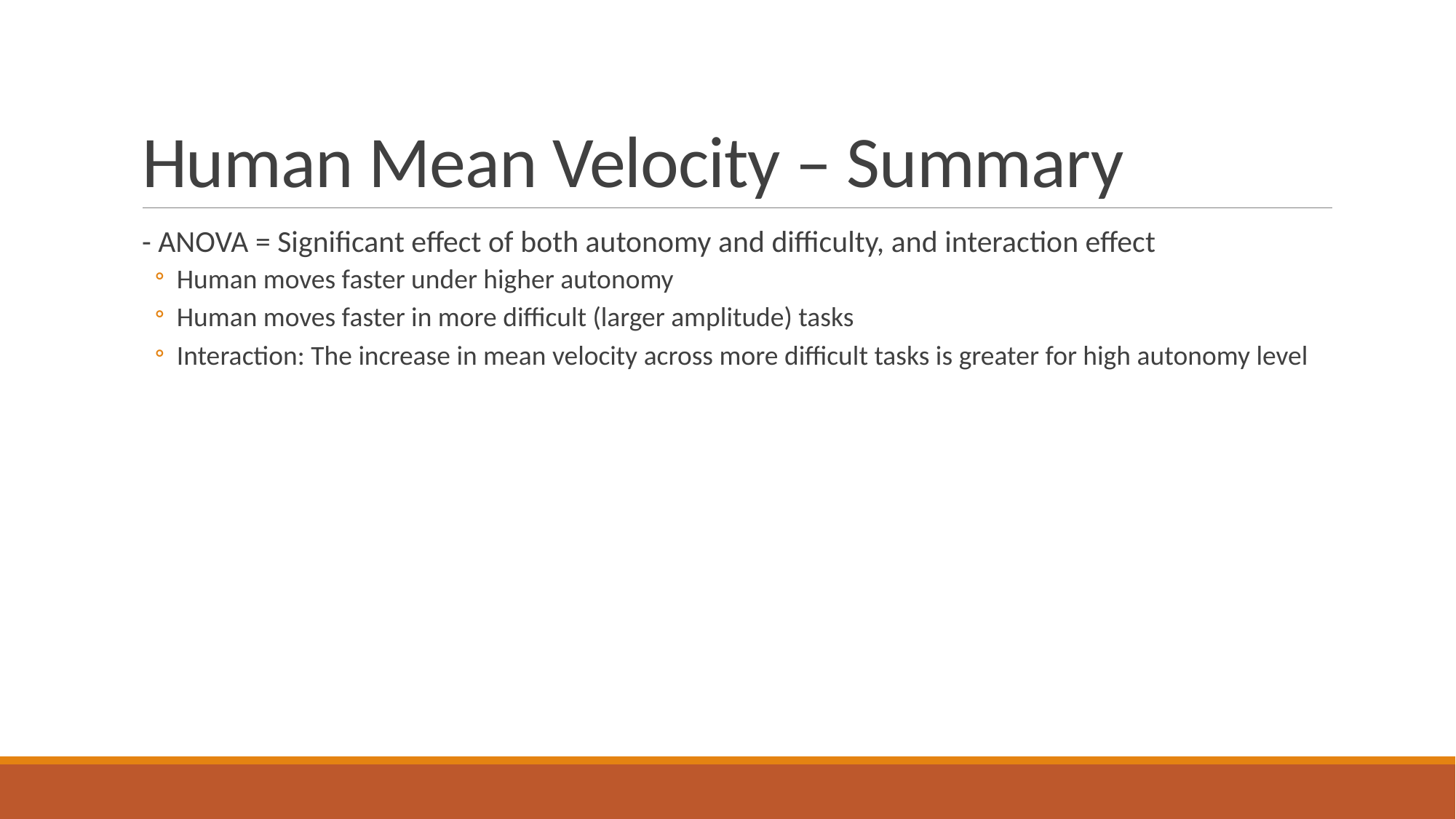

# Human Mean Velocity – Summary
- ANOVA = Significant effect of both autonomy and difficulty, and interaction effect
Human moves faster under higher autonomy
Human moves faster in more difficult (larger amplitude) tasks
Interaction: The increase in mean velocity across more difficult tasks is greater for high autonomy level